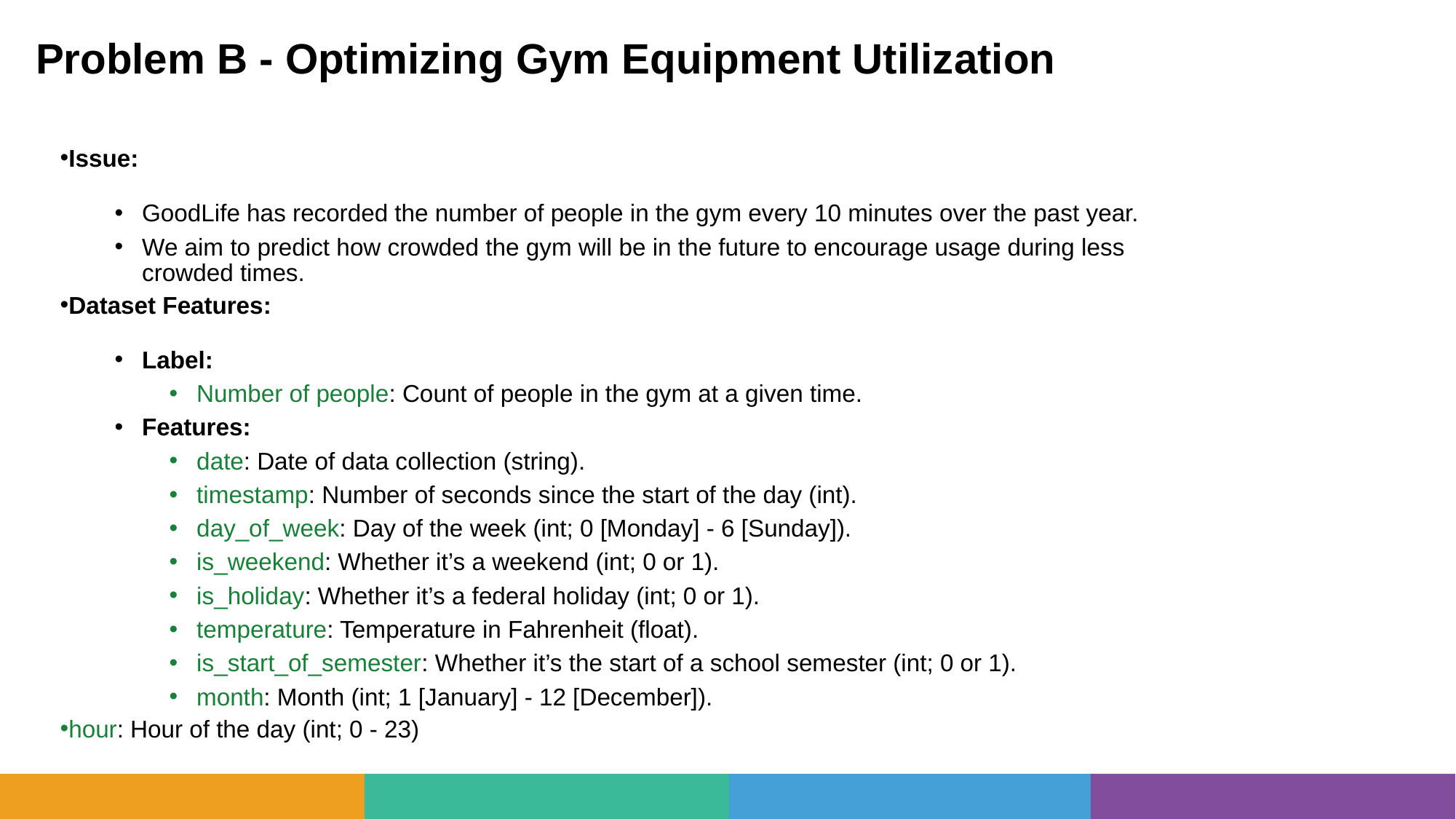

# Problem B - Optimizing Gym Equipment Utilization

Issue:
GoodLife has recorded the number of people in the gym every 10 minutes over the past year.
We aim to predict how crowded the gym will be in the future to encourage usage during less crowded times.
Dataset Features:
Label:
Number of people: Count of people in the gym at a given time.
Features:
date: Date of data collection (string).
timestamp: Number of seconds since the start of the day (int).
day_of_week: Day of the week (int; 0 [Monday] - 6 [Sunday]).
is_weekend: Whether it’s a weekend (int; 0 or 1).
is_holiday: Whether it’s a federal holiday (int; 0 or 1).
temperature: Temperature in Fahrenheit (float).
is_start_of_semester: Whether it’s the start of a school semester (int; 0 or 1).
month: Month (int; 1 [January] - 12 [December]).
hour: Hour of the day (int; 0 - 23)